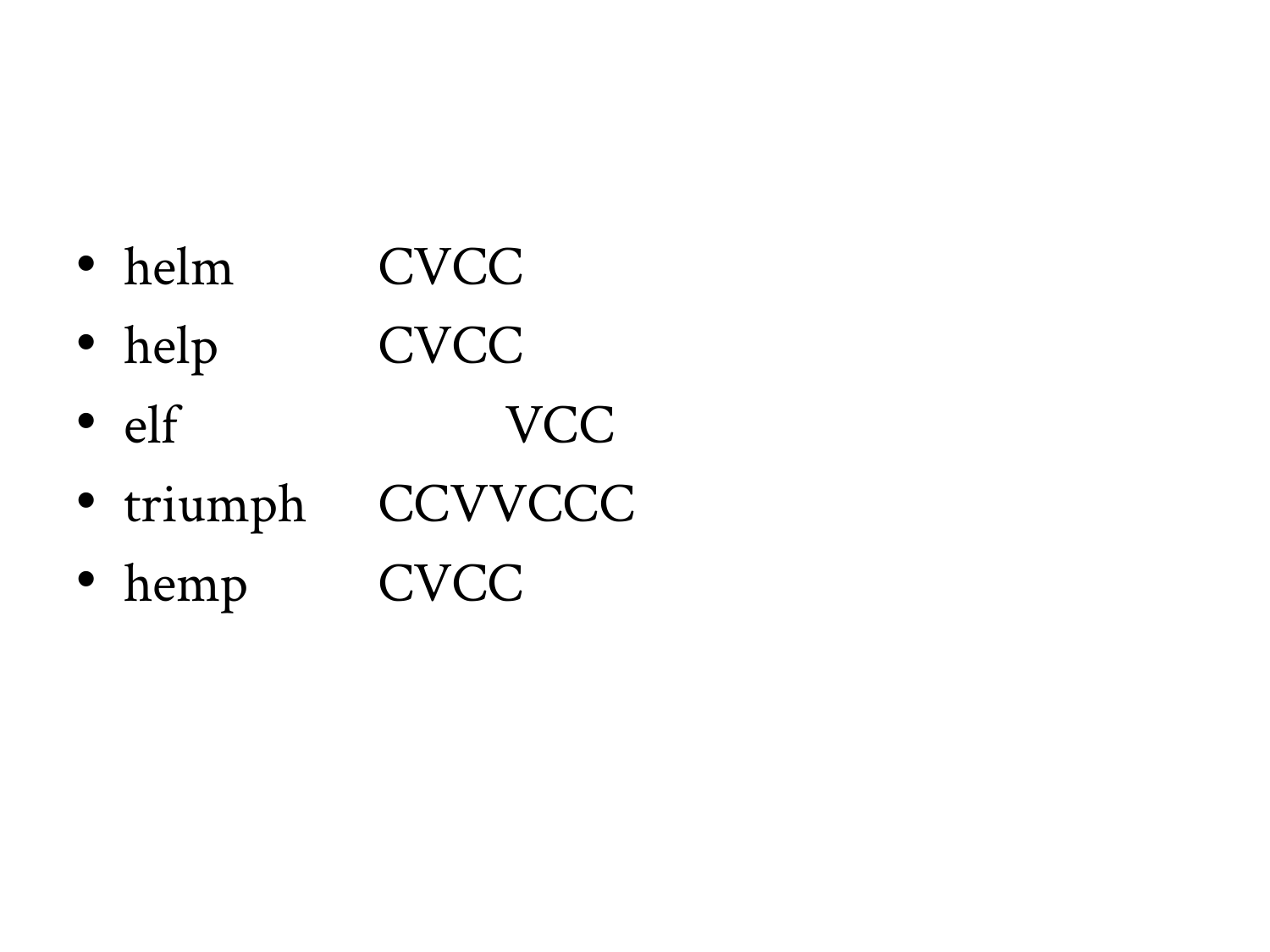

#
helm		CVCC
help		CVCC
elf			VCC
triumph	CCVVCCC
hemp		CVCC